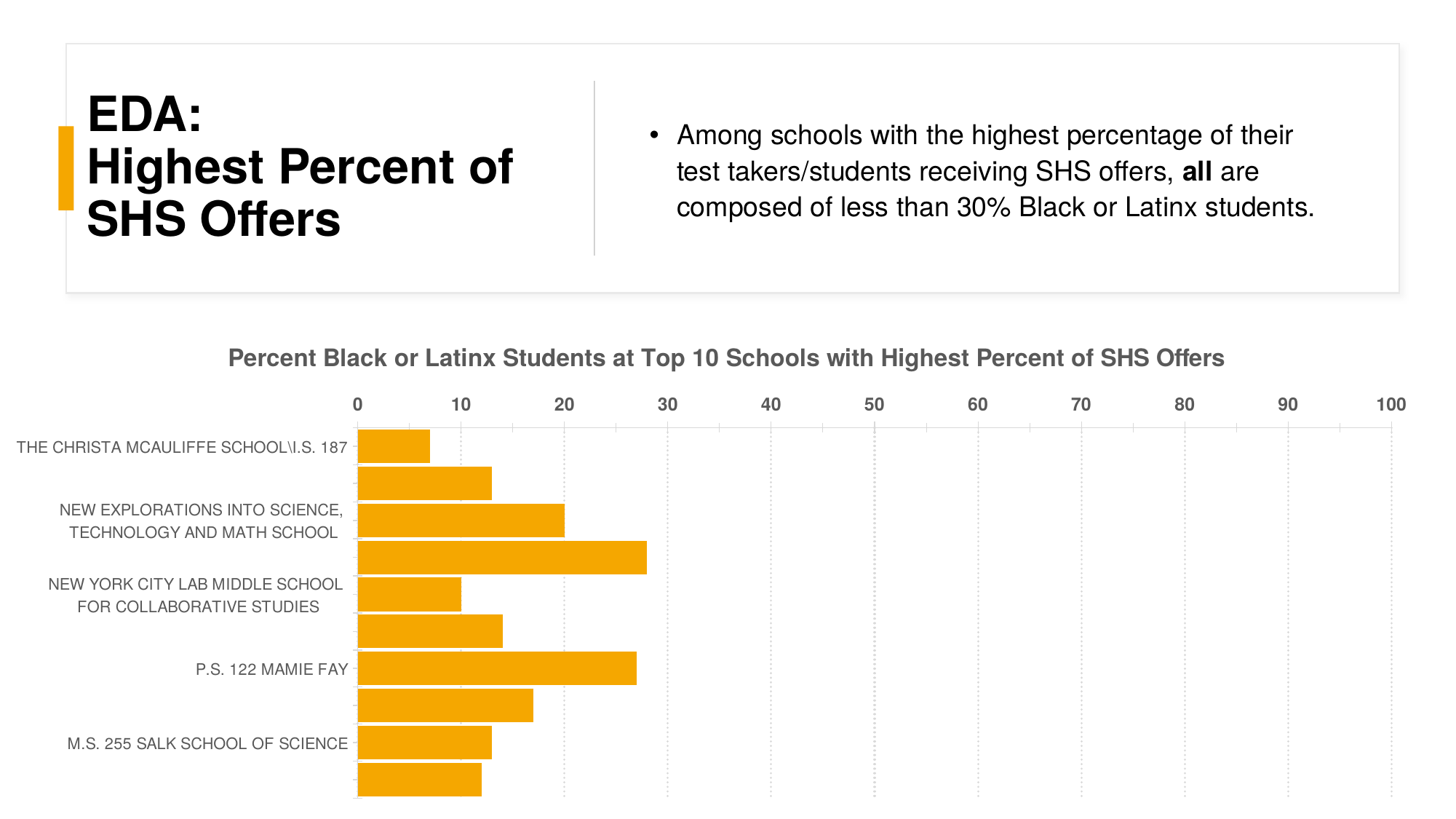

# EDA: Highest Percent of SHS Offers
Among schools with the highest percentage of their test takers/students receiving SHS offers, all are composed of less than 30% Black or Latinx students.

### Chart: Percent Black or Latinx Students at Top 10 Schools with Highest Percent of SHS Offers

| Category | PctBlackOrHispanic |
|---|---|
| THE CHRISTA MCAULIFFE SCHOOL\I.S. 187 | 7.0 |
| THE ANDERSON SCHOOL | 13.0 |
| NEW EXPLORATIONS INTO SCIENCE,
TECHNOLOGY AND MATH SCHOOL | 20.0 |
| SPECIAL MUSIC SCHOOL | 28.0 |
| NEW YORK CITY LAB MIDDLE SCHOOL
FOR COLLABORATIVE STUDIES | 10.0 |
| THE 30TH AVENUE SCHOOL (G&T CITYWIDE) | 14.0 |
| P.S. 122 MAMIE FAY | 27.0 |
| BACCALAUREATE SCHOOL
FOR GLOBAL EDUCATION | 17.0 |
| M.S. 255 SALK SCHOOL OF SCIENCE | 13.0 |
| EAST SIDE MIDDLE SCHOOL | 12.0 |